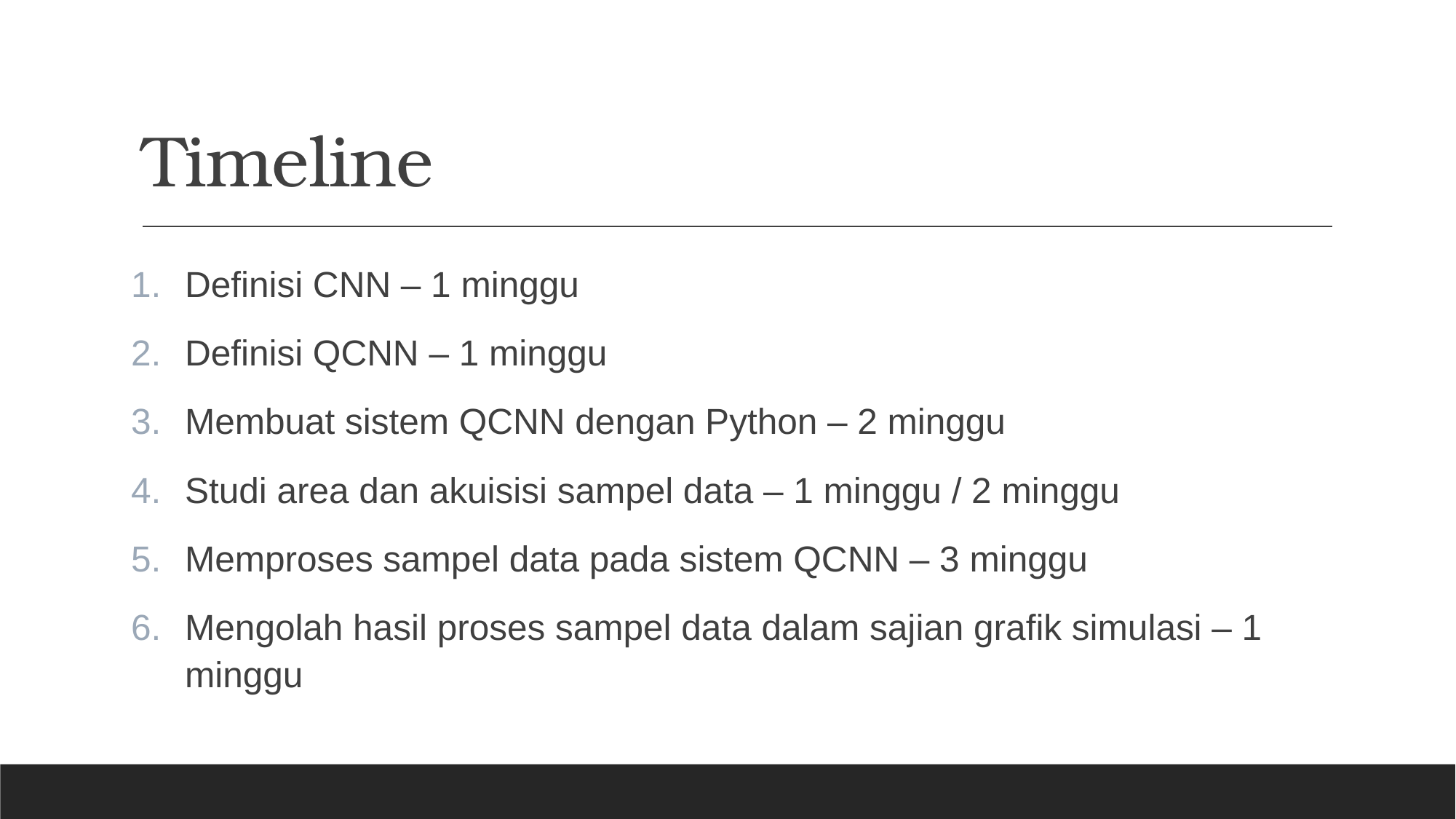

# Timeline
Definisi CNN – 1 minggu
Definisi QCNN – 1 minggu
Membuat sistem QCNN dengan Python – 2 minggu
Studi area dan akuisisi sampel data – 1 minggu / 2 minggu
Memproses sampel data pada sistem QCNN – 3 minggu
Mengolah hasil proses sampel data dalam sajian grafik simulasi – 1 minggu